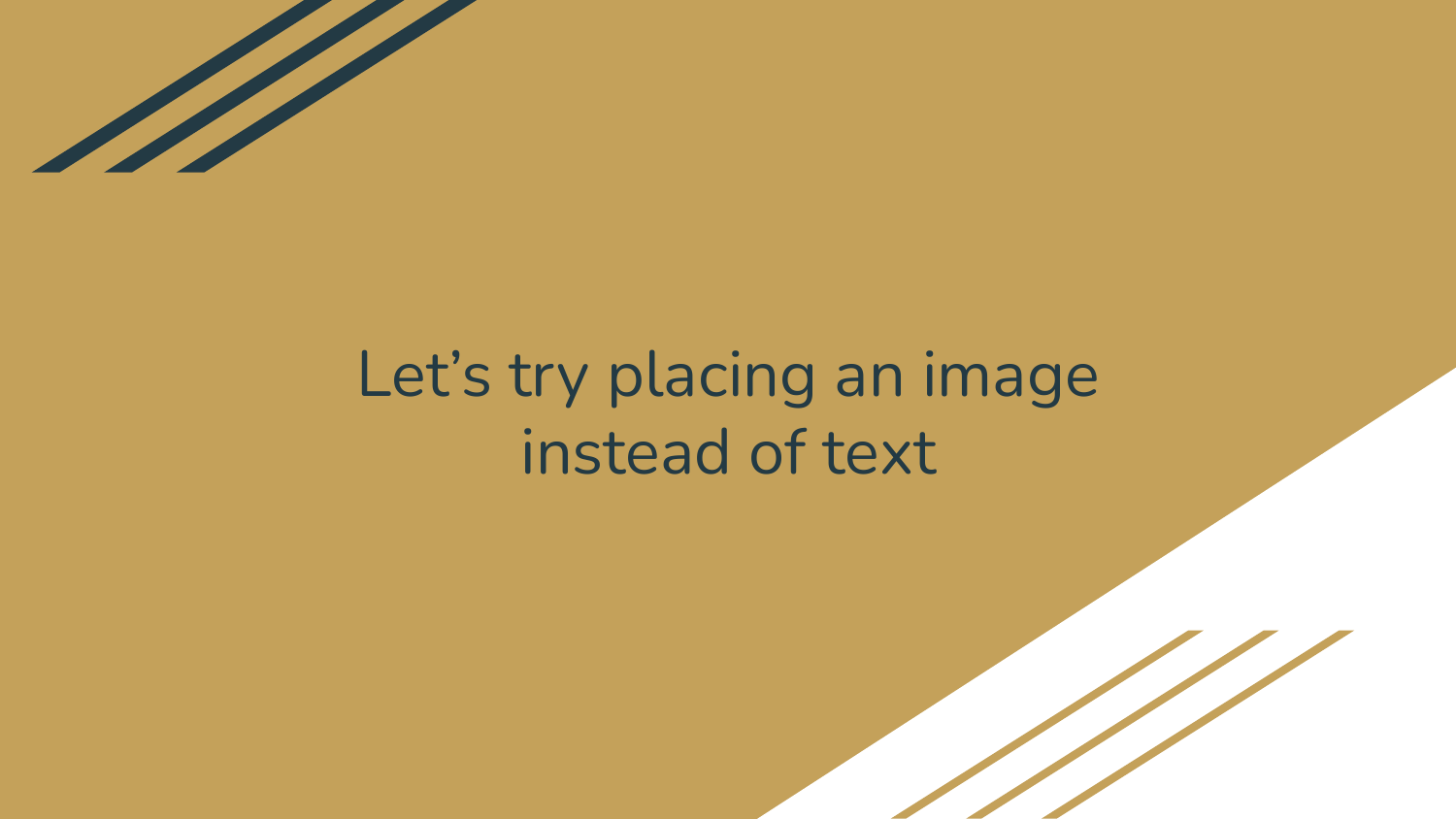

# Let’s try placing an image instead of text